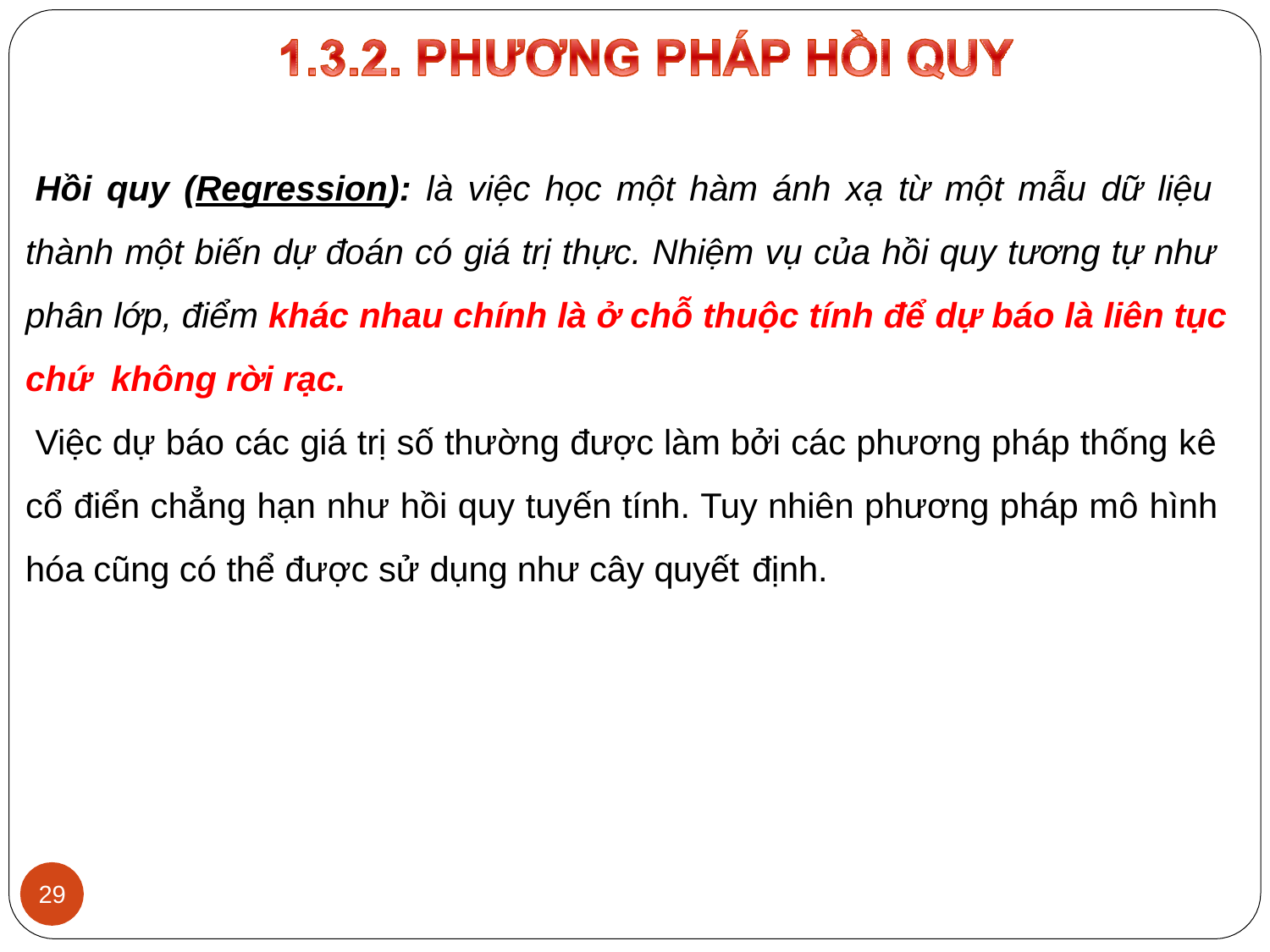

Hồi quy (Regression): là việc học một hàm ánh xạ từ một mẫu dữ liệu  thành một biến dự đoán có giá trị thực. Nhiệm vụ của hồi quy tương tự như  phân lớp, điểm khác nhau chính là ở chỗ thuộc tính để dự báo là liên tục chứ  không rời rạc.
Việc dự báo các giá trị số thường được làm bởi các phương pháp thống kê  cổ điển chẳng hạn như hồi quy tuyến tính. Tuy nhiên phương pháp mô hình  hóa cũng có thể được sử dụng như cây quyết định.
29